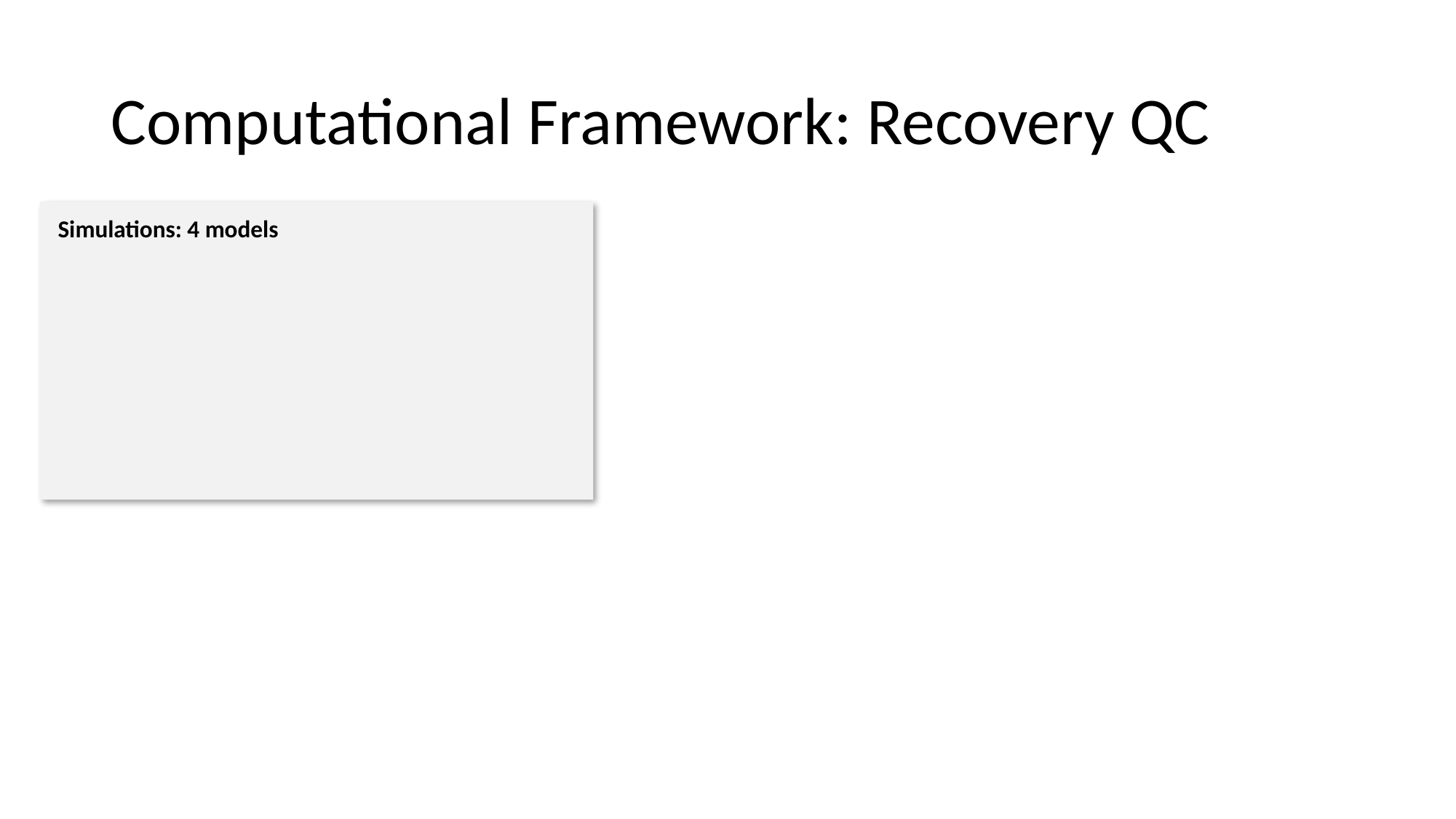

# Computational Framework: Recovery QC
Simulations: 4 models